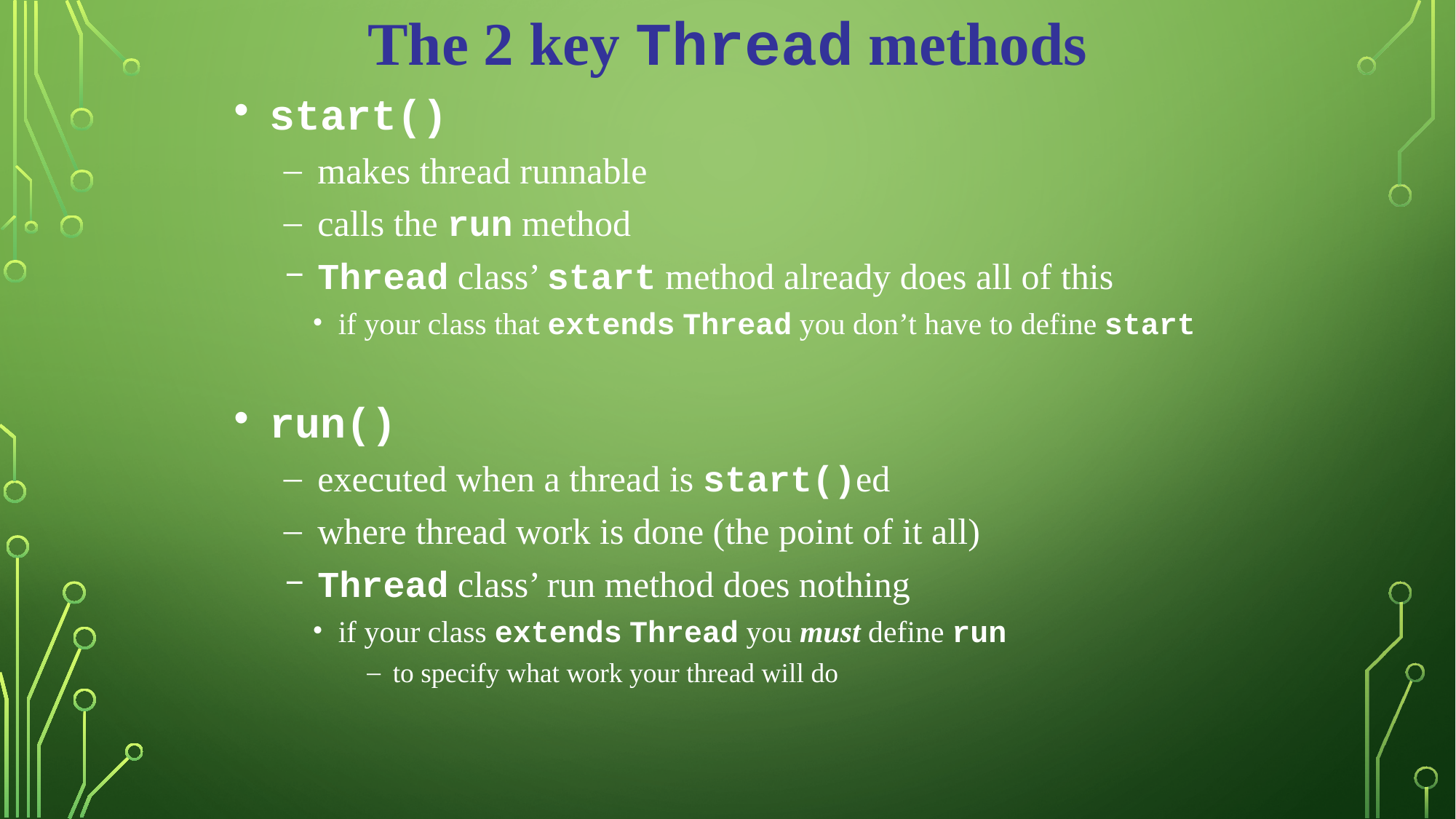

The 2 key Thread methods
start()
makes thread runnable
calls the run method
Thread class’ start method already does all of this
if your class that extends Thread you don’t have to define start

run()
executed when a thread is start()ed
where thread work is done (the point of it all)
Thread class’ run method does nothing
if your class extends Thread you must define run
to specify what work your thread will do